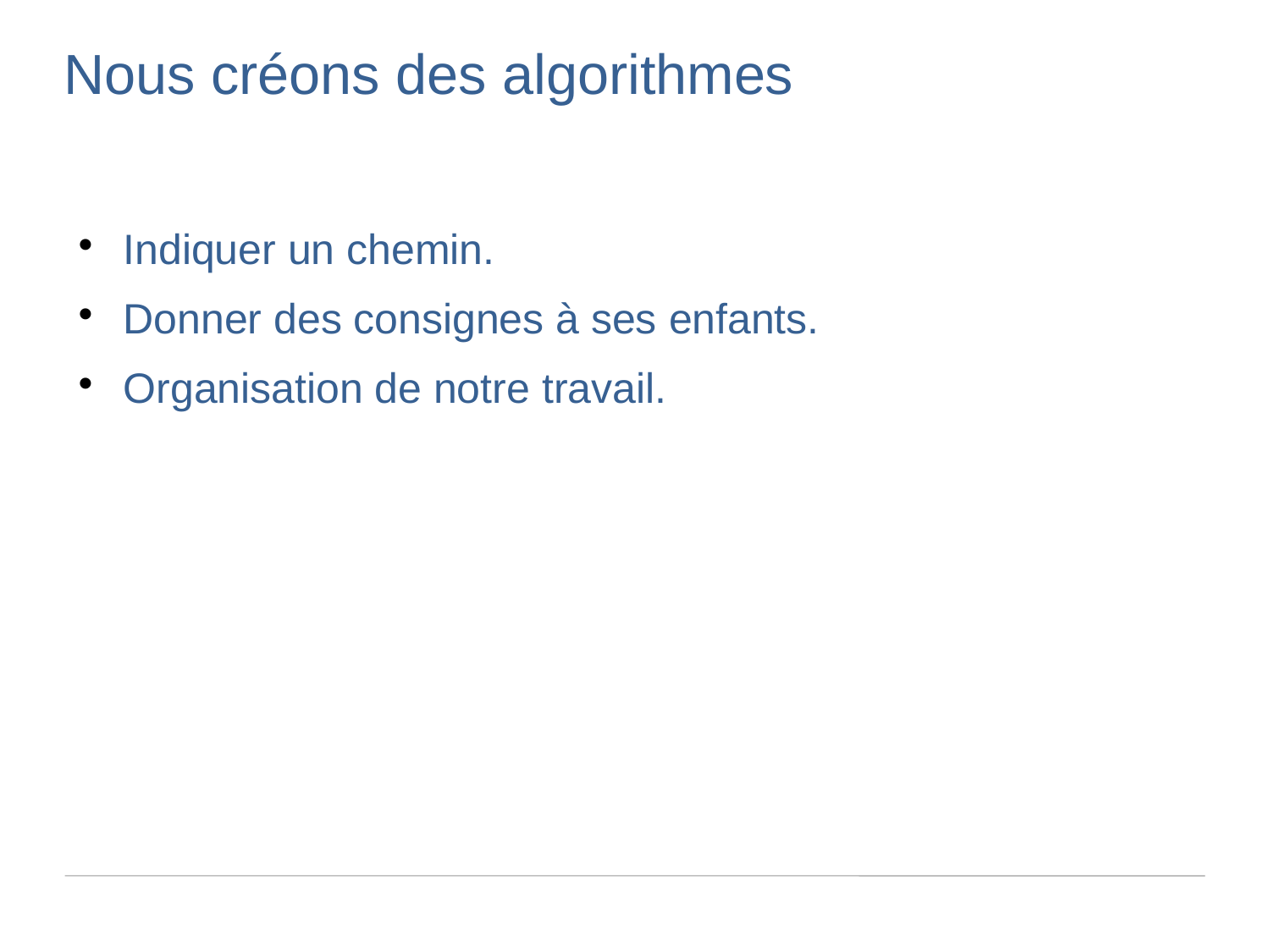

Nous créons des algorithmes
Indiquer un chemin.
Donner des consignes à ses enfants.
Organisation de notre travail.